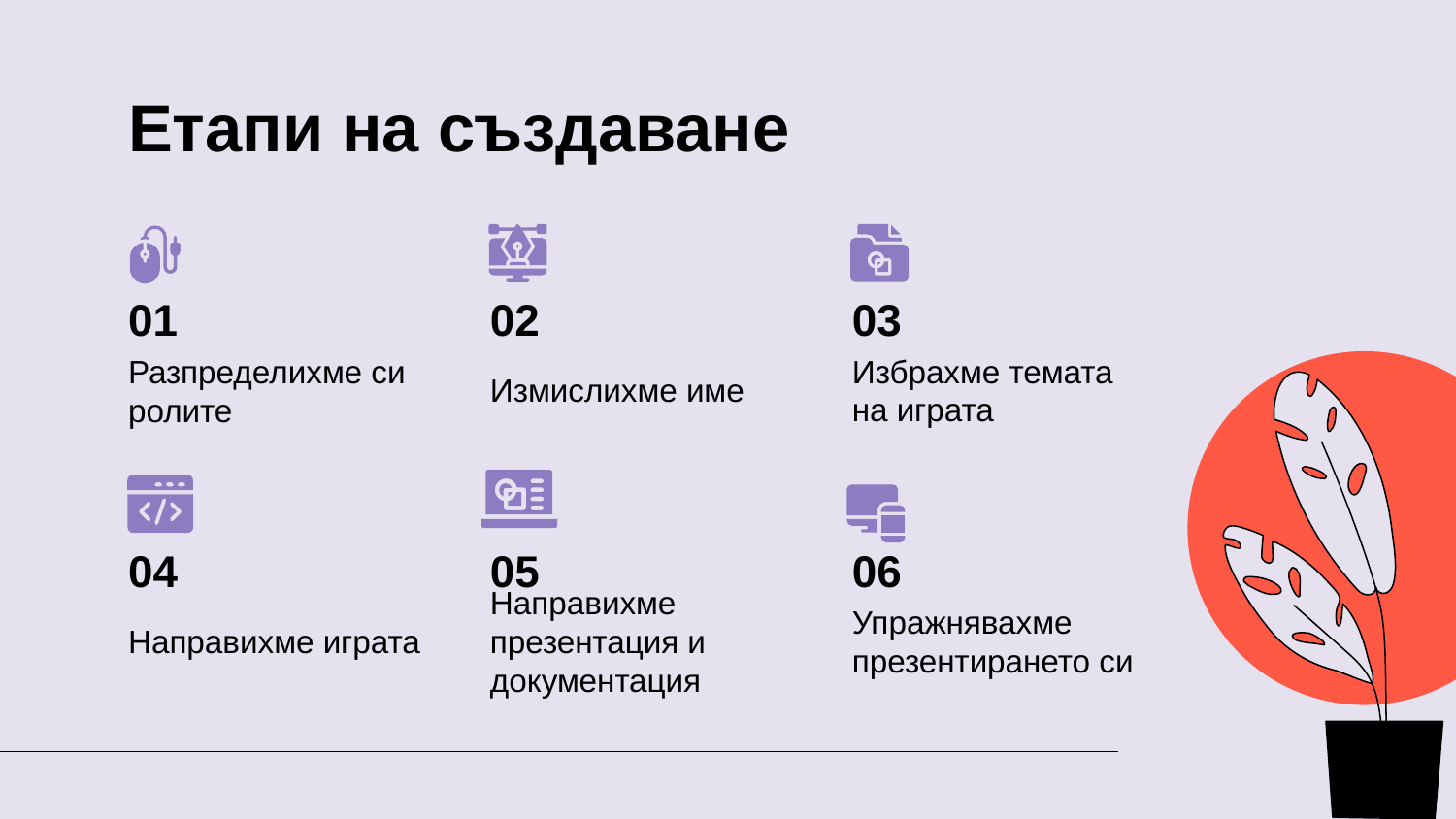

# Етапи на създаване

01
02
03
Измислихме име
Избрахме темата на играта
Разпределихме си ролите

04
05
06
Направихме презентация и документация
Упражнявахме презентирането си
Направихме играта